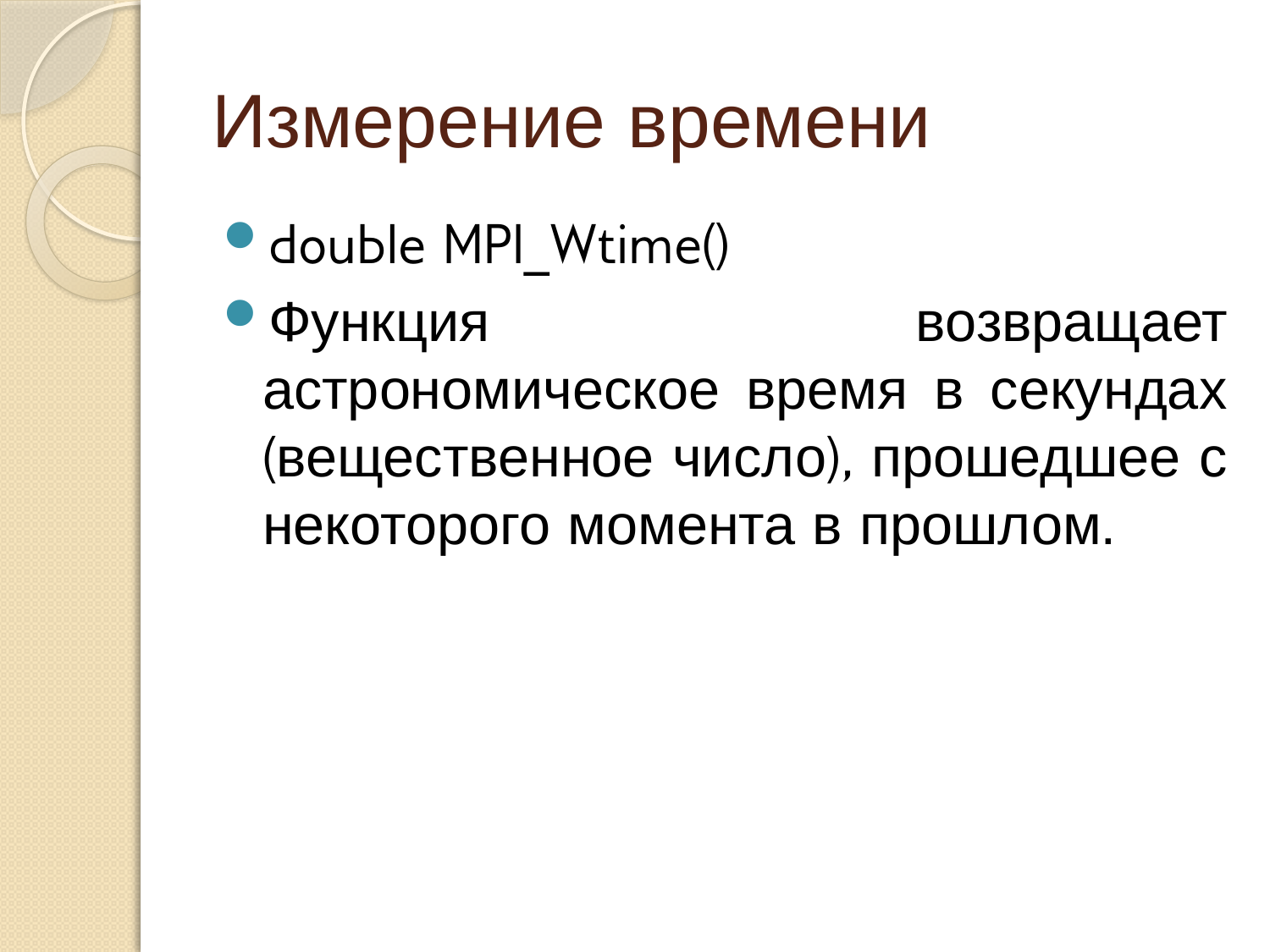

# Измерение времени
double MPI_Wtime()
Функция возвращает астрономическое время в секундах (вещественное число), прошедшее с некоторого момента в прошлом.